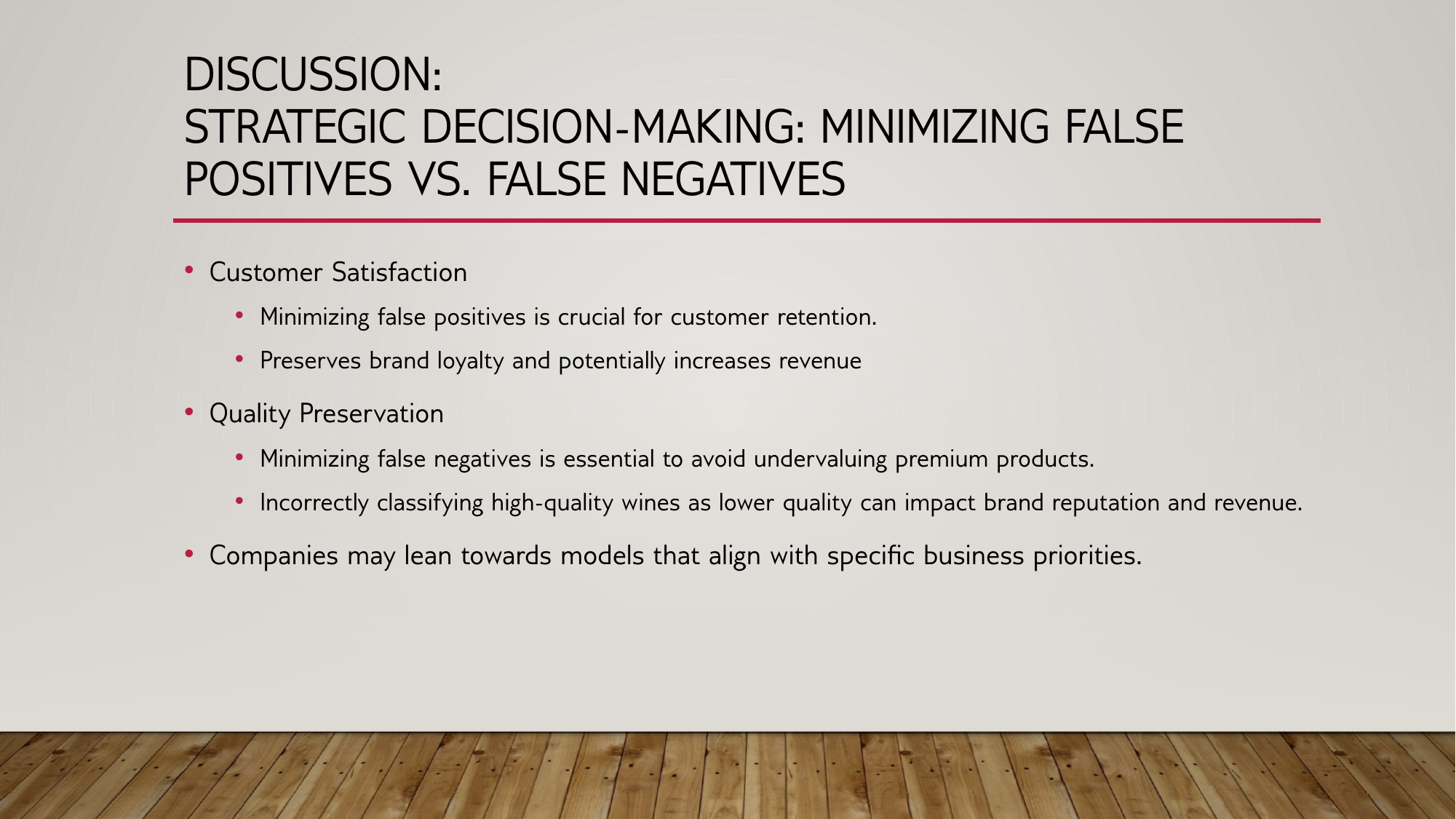

# Discussion: Strategic Decision-Making: Minimizing False Positives vs. False Negatives
Customer Satisfaction
Minimizing false positives is crucial for customer retention.
Preserves brand loyalty and potentially increases revenue
Quality Preservation
Minimizing false negatives is essential to avoid undervaluing premium products.
Incorrectly classifying high-quality wines as lower quality can impact brand reputation and revenue.
Companies may lean towards models that align with specific business priorities.